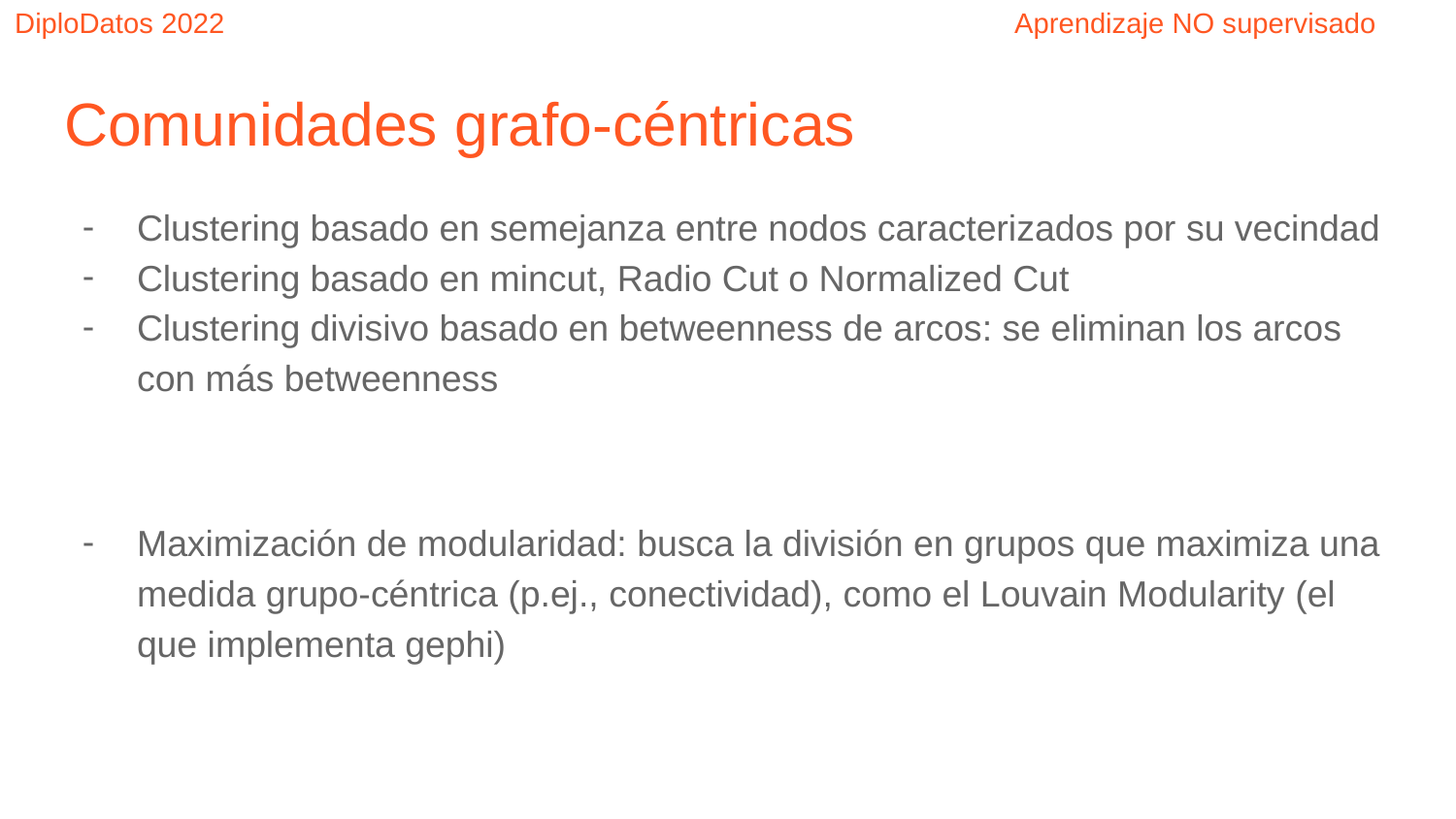

# Comunidades grafo-céntricas
Clustering basado en semejanza entre nodos caracterizados por su vecindad
Clustering basado en mincut, Radio Cut o Normalized Cut
Clustering divisivo basado en betweenness de arcos: se eliminan los arcos con más betweenness

Maximización de modularidad: busca la división en grupos que maximiza una medida grupo-céntrica (p.ej., conectividad), como el Louvain Modularity (el que implementa gephi)